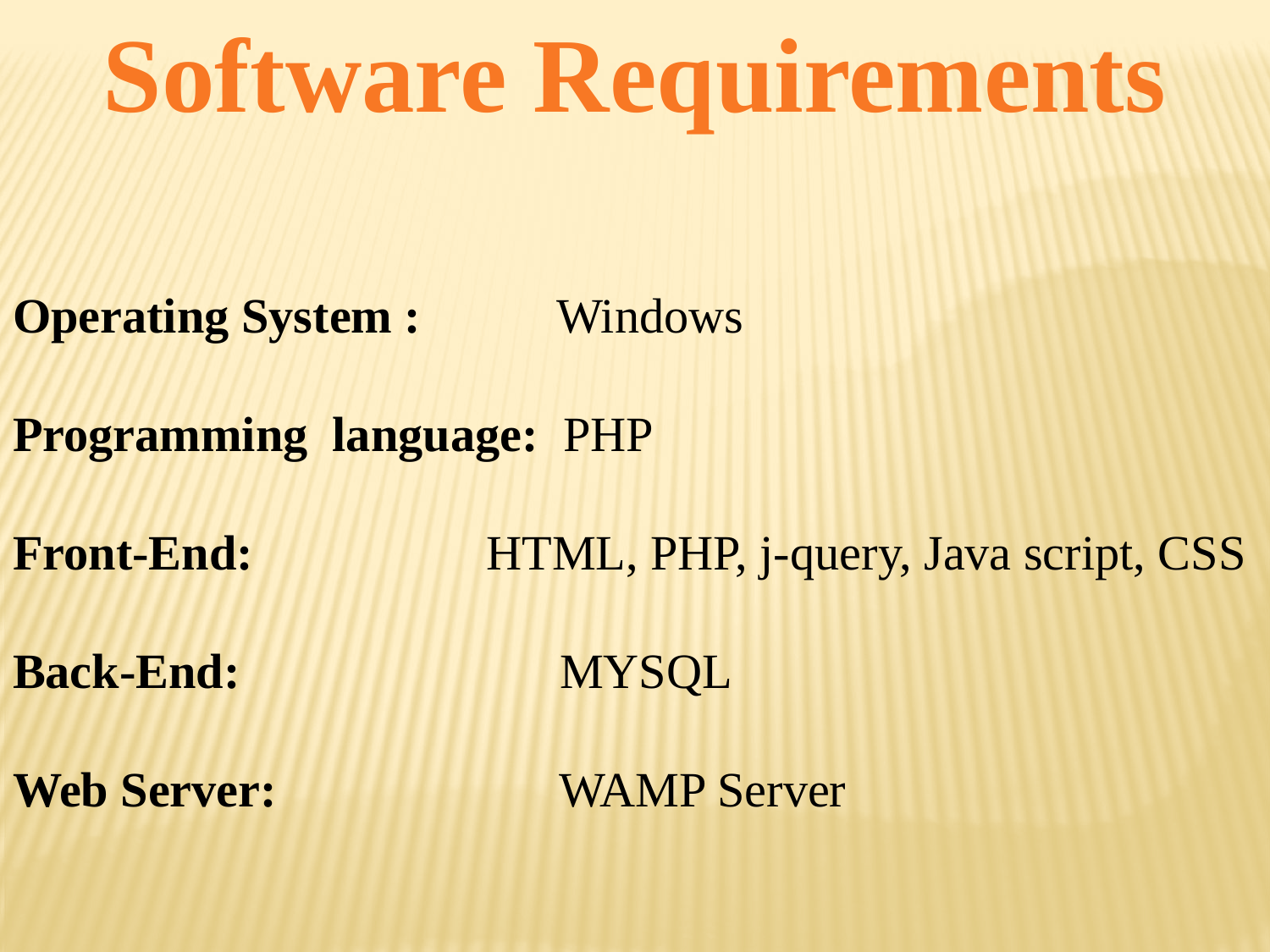

Software Requirements
Operating System :           Windows

Programming  language:  PHP

Front-End:                   HTML, PHP, j-query, Java script, CSS

Back-End:                          MYSQL

Web Server:                       WAMP Server